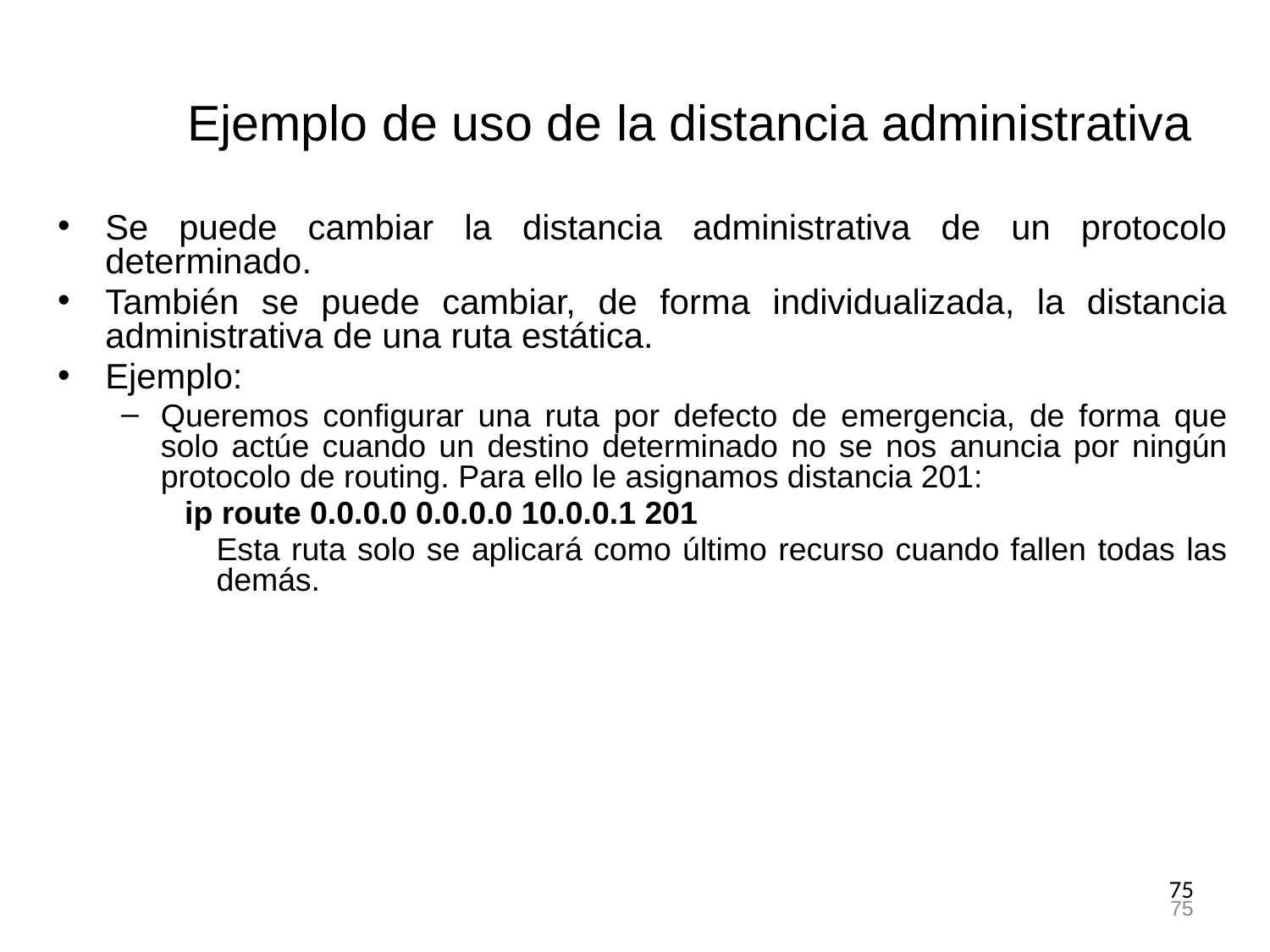

Ejemplo de uso de la distancia administrativa
Se puede cambiar la distancia administrativa de un protocolo determinado.
También se puede cambiar, de forma individualizada, la distancia administrativa de una ruta estática.
Ejemplo:
Queremos configurar una ruta por defecto de emergencia, de forma que solo actúe cuando un destino determinado no se nos anuncia por ningún protocolo de routing. Para ello le asignamos distancia 201:
ip route 0.0.0.0 0.0.0.0 10.0.0.1 201
	Esta ruta solo se aplicará como último recurso cuando fallen todas las demás.
75
75